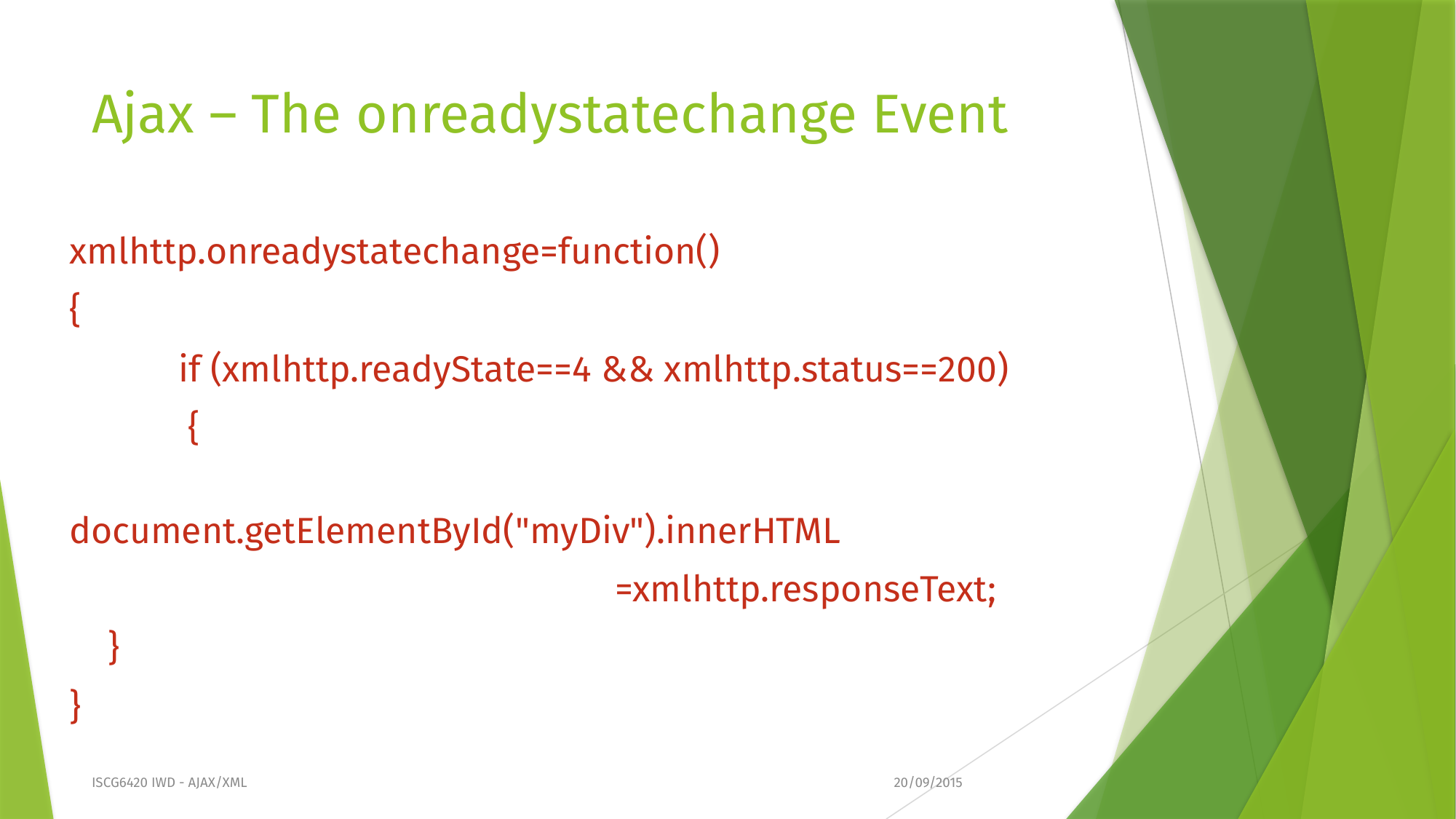

# Ajax – The onreadystatechange Event
xmlhttp.onreadystatechange=function()
{
  	if (xmlhttp.readyState==4 && xmlhttp.status==200)
   	 {
    				   document.getElementById("myDiv").innerHTML
					=xmlhttp.responseText;
    }
}
20/09/2015
ISCG6420 IWD - AJAX/XML